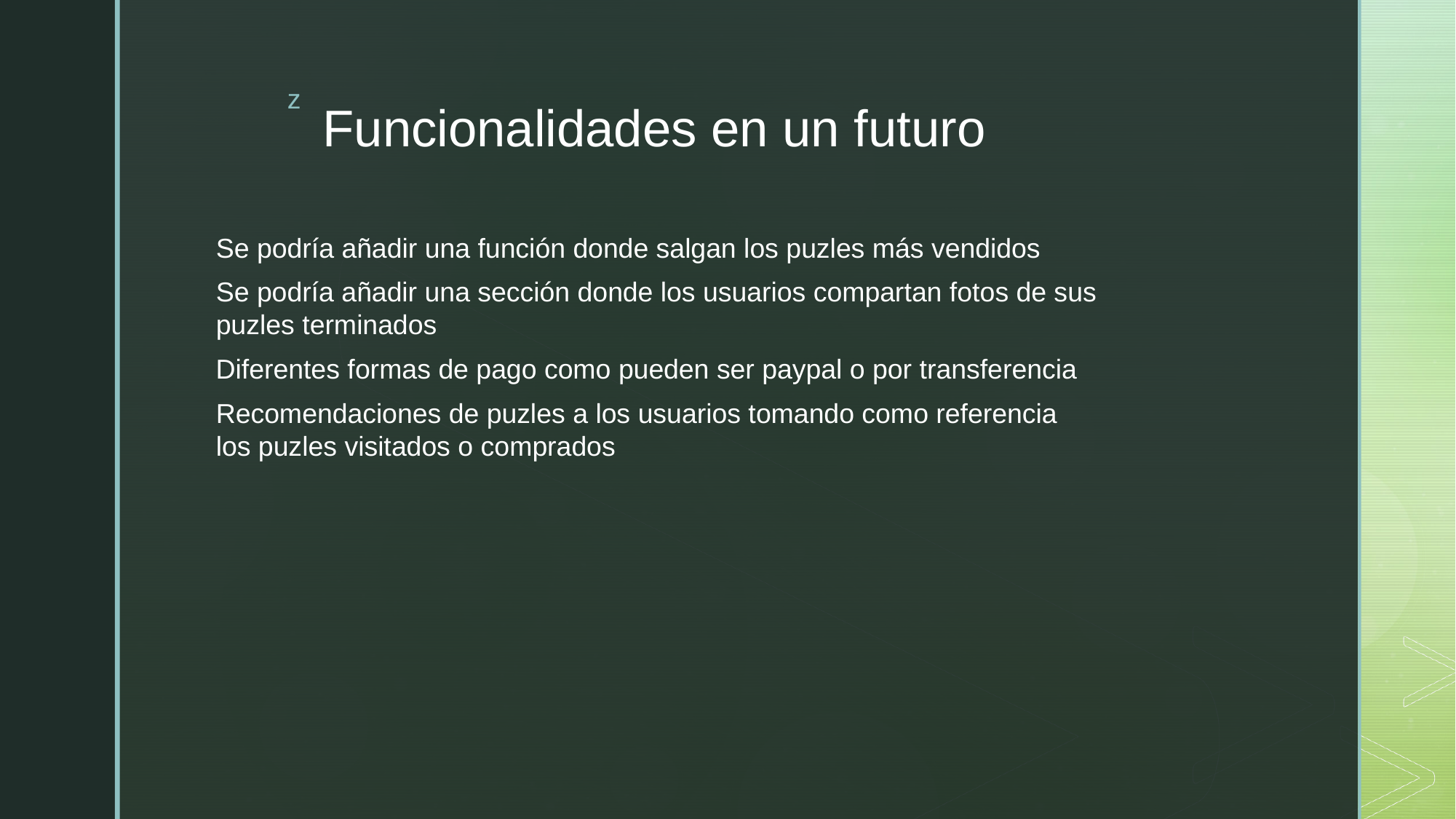

# Funcionalidades en un futuro
Se podría añadir una función donde salgan los puzles más vendidos
Se podría añadir una sección donde los usuarios compartan fotos de sus
puzles terminados
Diferentes formas de pago como pueden ser paypal o por transferencia
Recomendaciones de puzles a los usuarios tomando como referencia
los puzles visitados o comprados